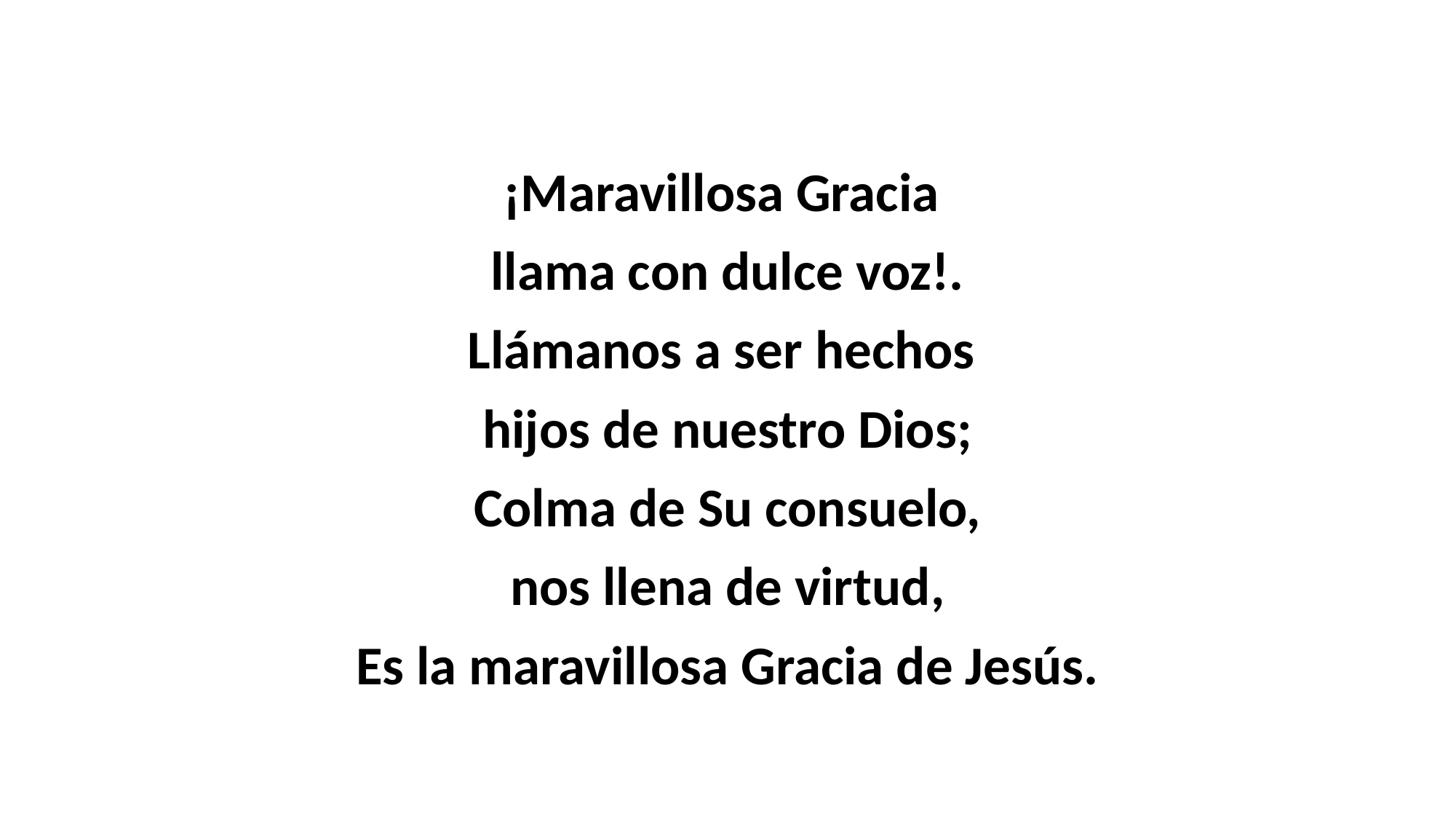

¡Maravillosa Gracia
llama con dulce voz!.
Llámanos a ser hechos
hijos de nuestro Dios;
Colma de Su consuelo,
nos llena de virtud,
Es la maravillosa Gracia de Jesús.